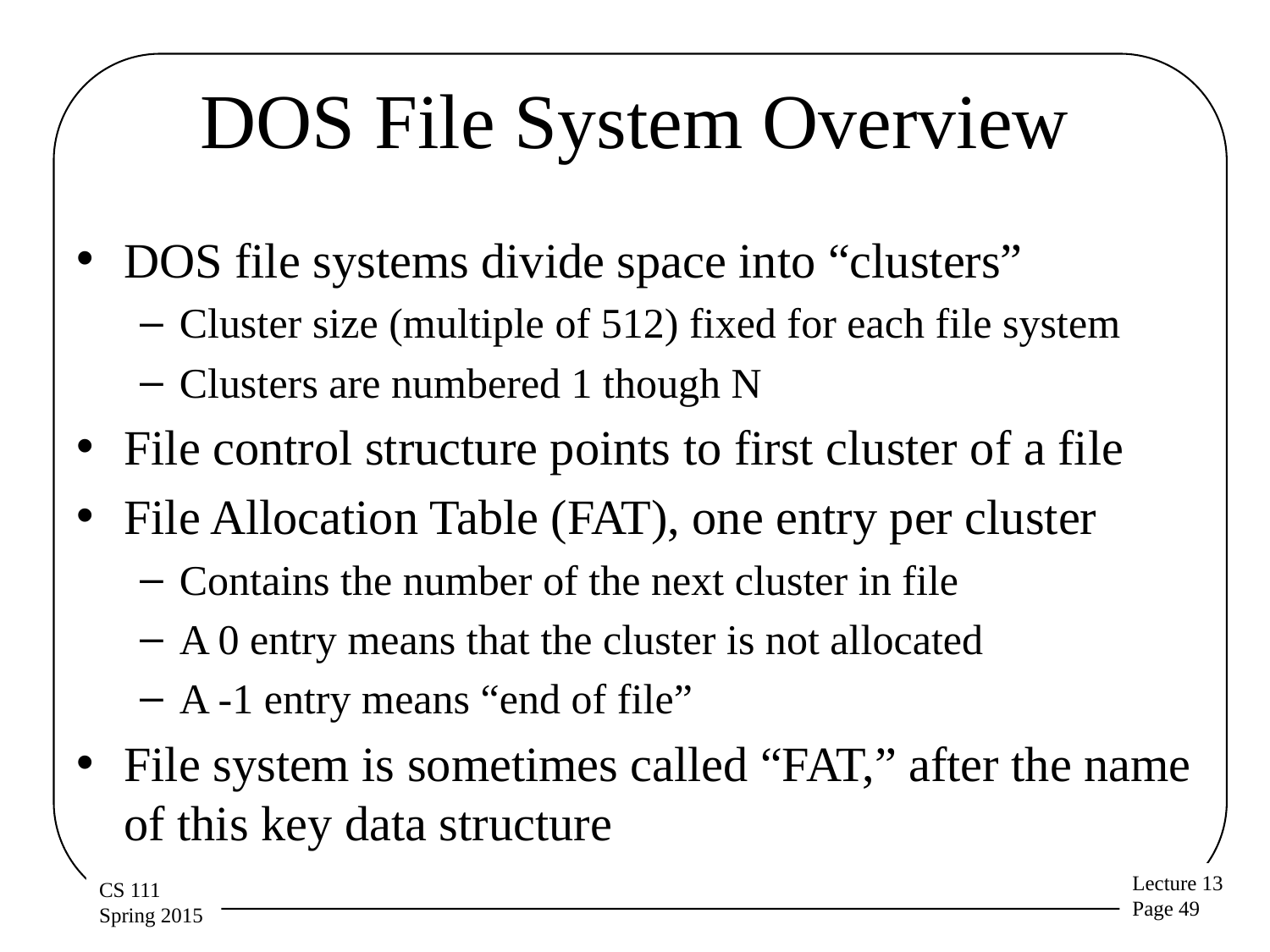

# DOS File System Overview
DOS file systems divide space into “clusters”
Cluster size (multiple of 512) fixed for each file system
Clusters are numbered 1 though N
File control structure points to first cluster of a file
File Allocation Table (FAT), one entry per cluster
Contains the number of the next cluster in file
A 0 entry means that the cluster is not allocated
A -1 entry means “end of file”
File system is sometimes called “FAT,” after the name of this key data structure